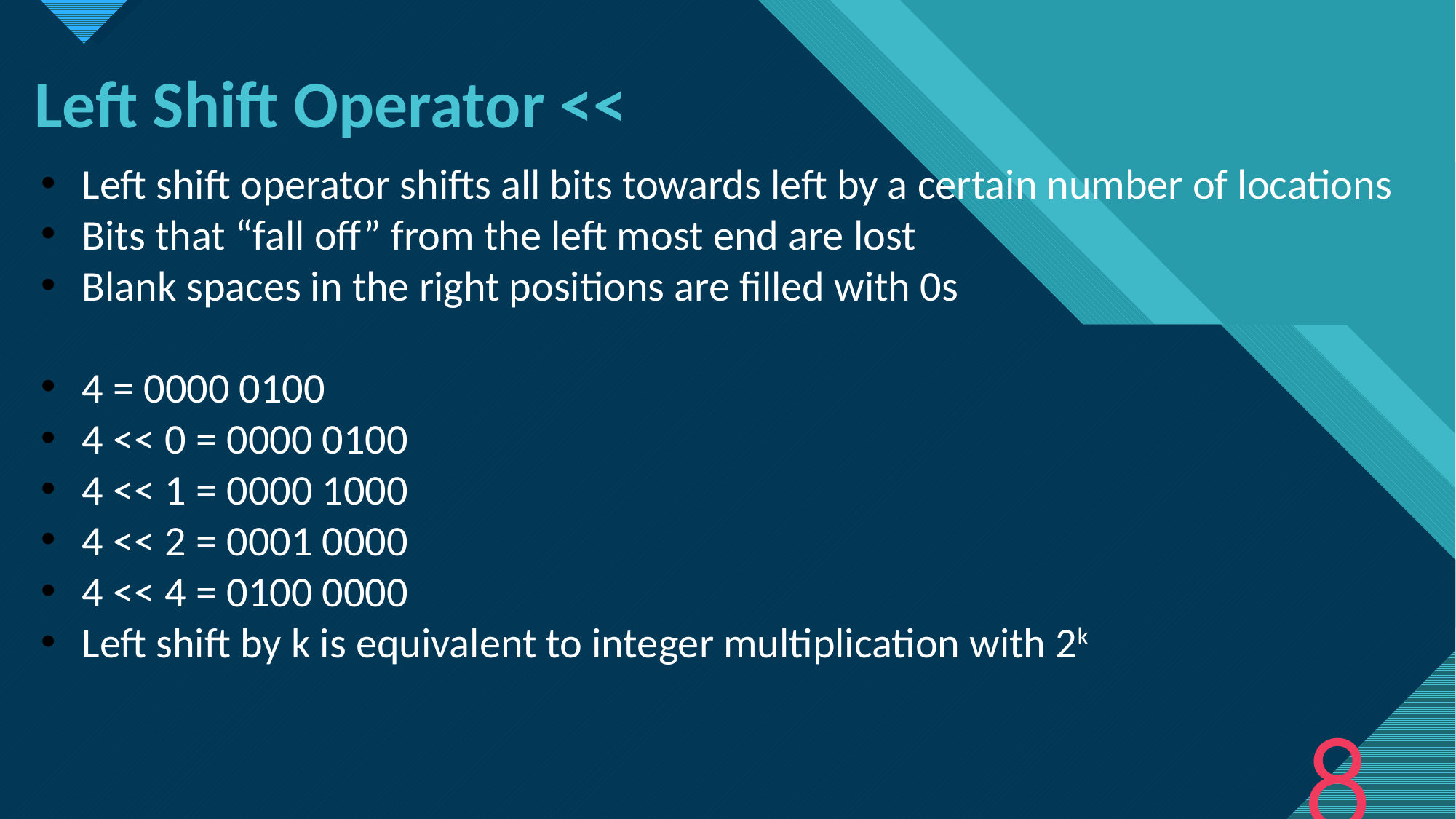

Left Shift Operator <<
Left shift operator shifts all bits towards left by a certain number of locations
Bits that “fall off” from the left most end are lost
Blank spaces in the right positions are filled with 0s

4 = 0000 0100
4 << 0 = 0000 0100
4 << 1 = 0000 1000
4 << 2 = 0001 0000
4 << 4 = 0100 0000
Left shift by k is equivalent to integer multiplication with 2k
8